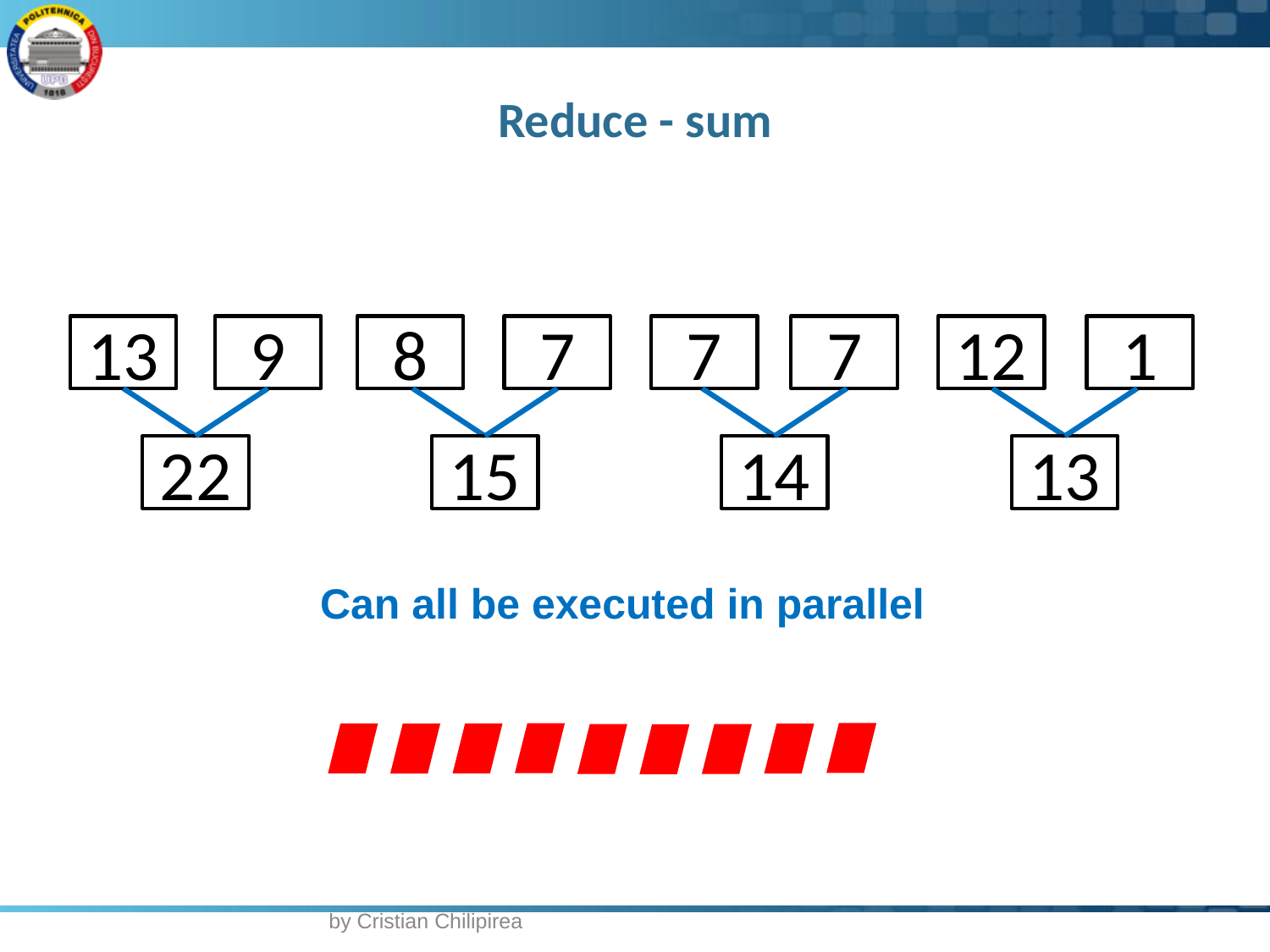

# Reduce - sum
13
9
8
7
7
7
12
1
22
15
14
13
Can all be executed in parallel

by Cristian Chilipirea